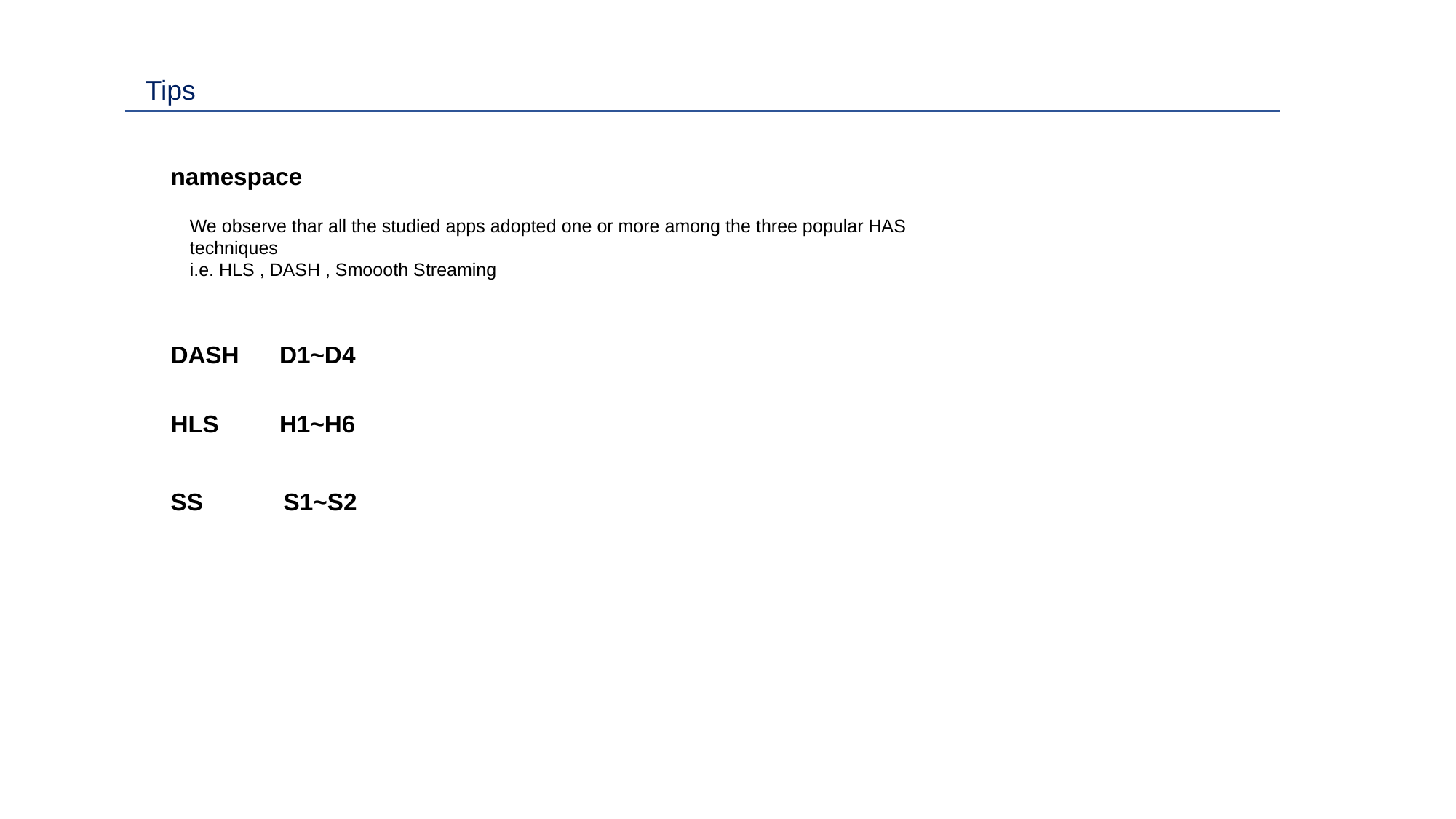

Tips
namespace

We observe thar all the studied apps adopted one or more among the three popular HAS techniques
i.e. HLS , DASH , Smoooth Streaming
DASH      D1~D4
HLS         H1~H6
SS            S1~S2